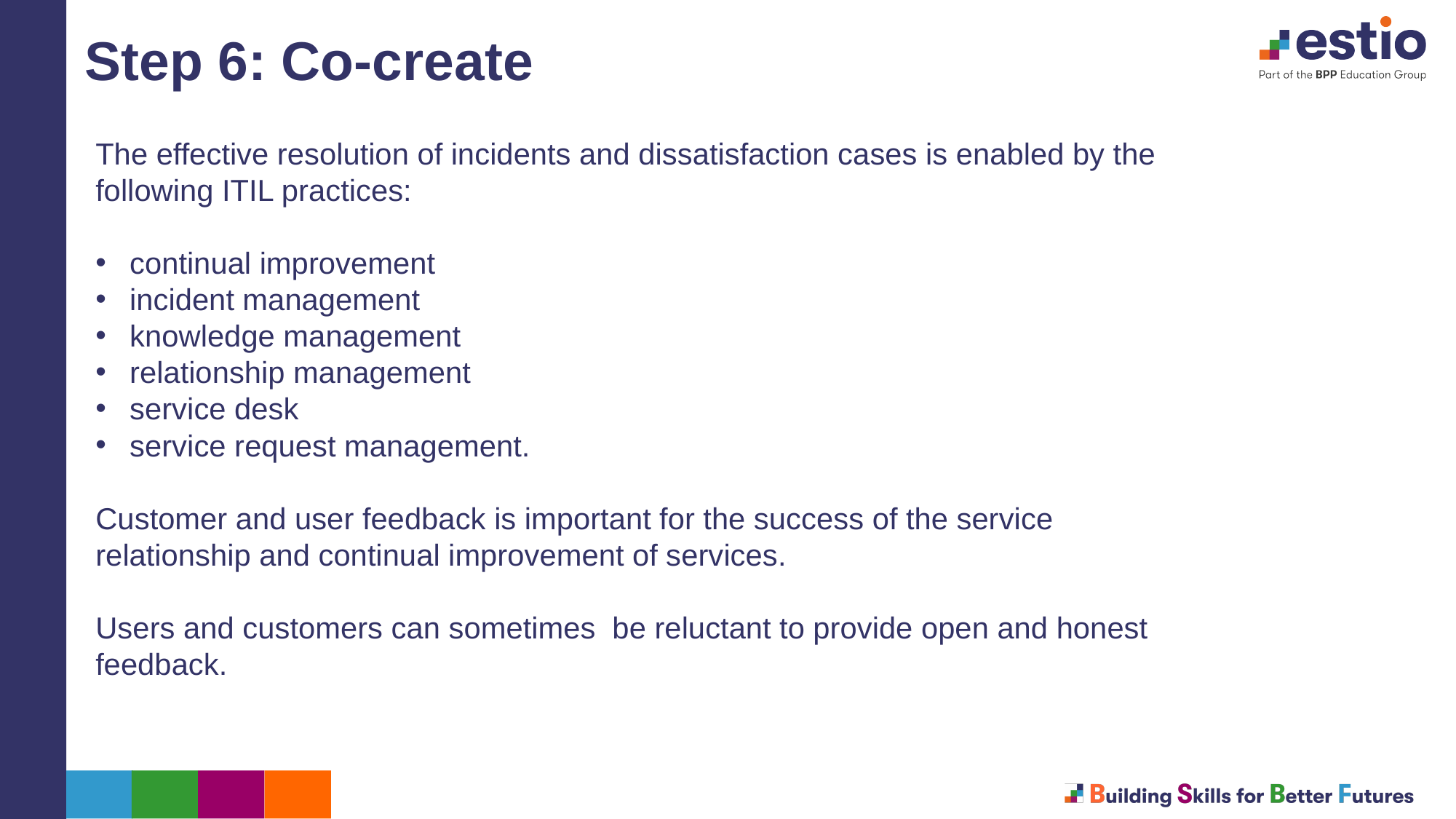

Step 6: Co-create
The effective resolution of incidents and dissatisfaction cases is enabled by the following ITIL practices:

continual improvement
incident management
knowledge management
relationship management
service desk
service request management.

Customer and user feedback is important for the success of the service relationship and continual improvement of services.

Users and customers can sometimes  be reluctant to provide open and honest feedback.